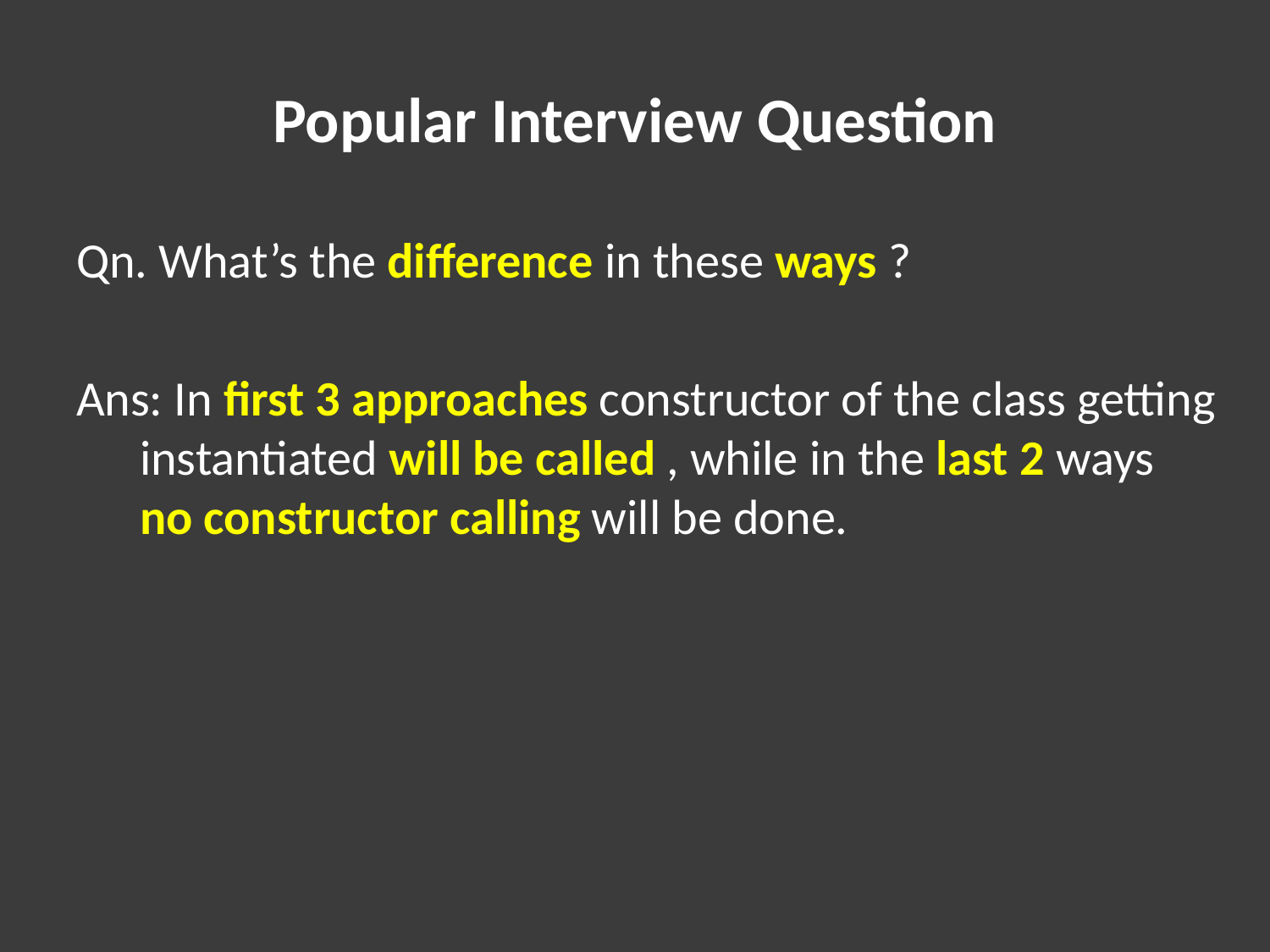

# Popular Interview Question
Qn. What’s the difference in these ways ?

Ans: In first 3 approaches constructor of the class getting instantiated will be called , while in the last 2 ways no constructor calling will be done.